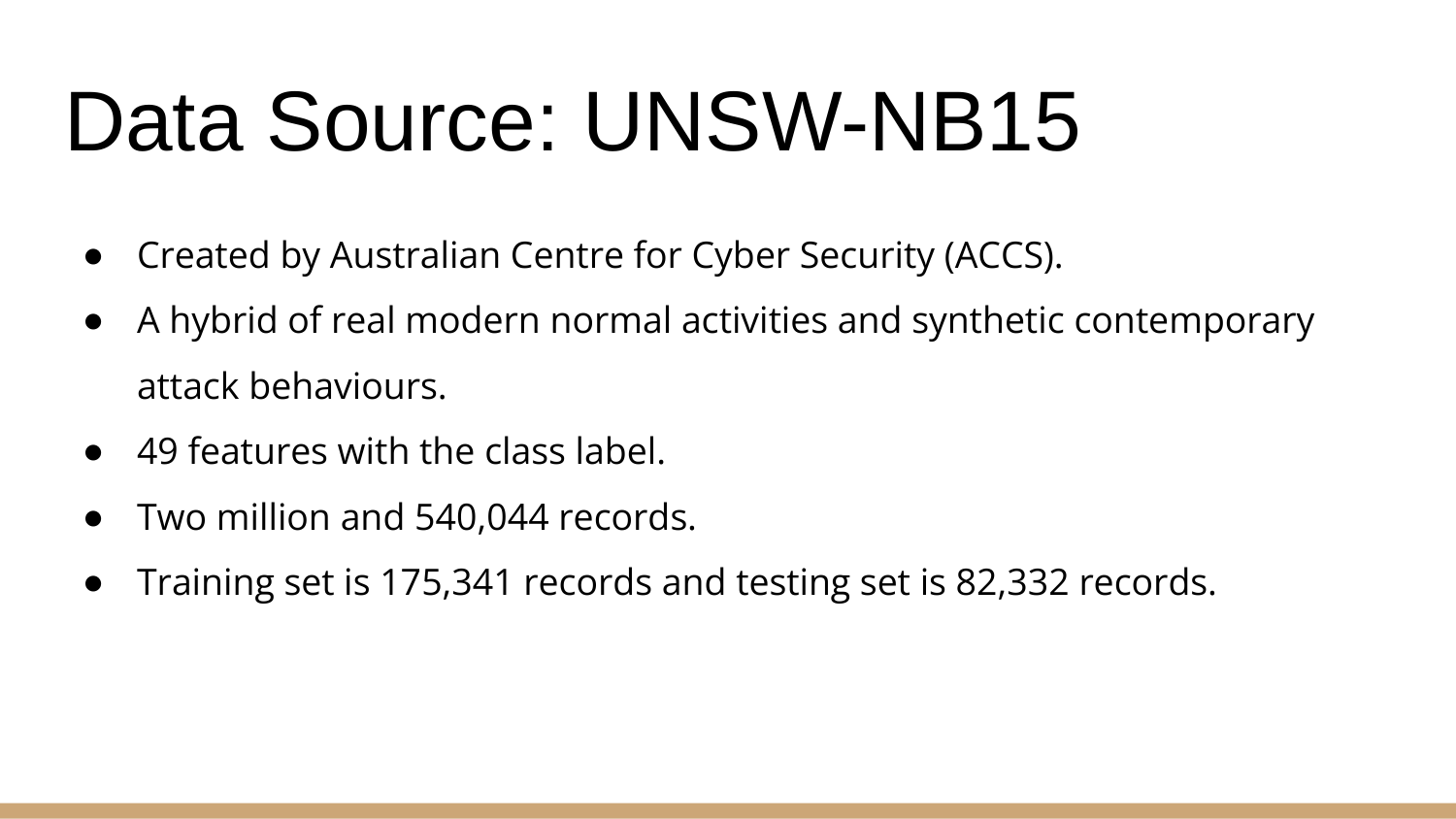

# Data Source: UNSW-NB15
Created by Australian Centre for Cyber Security (ACCS).
A hybrid of real modern normal activities and synthetic contemporary attack behaviours.
49 features with the class label.
Two million and 540,044 records.
Training set is 175,341 records and testing set is 82,332 records.